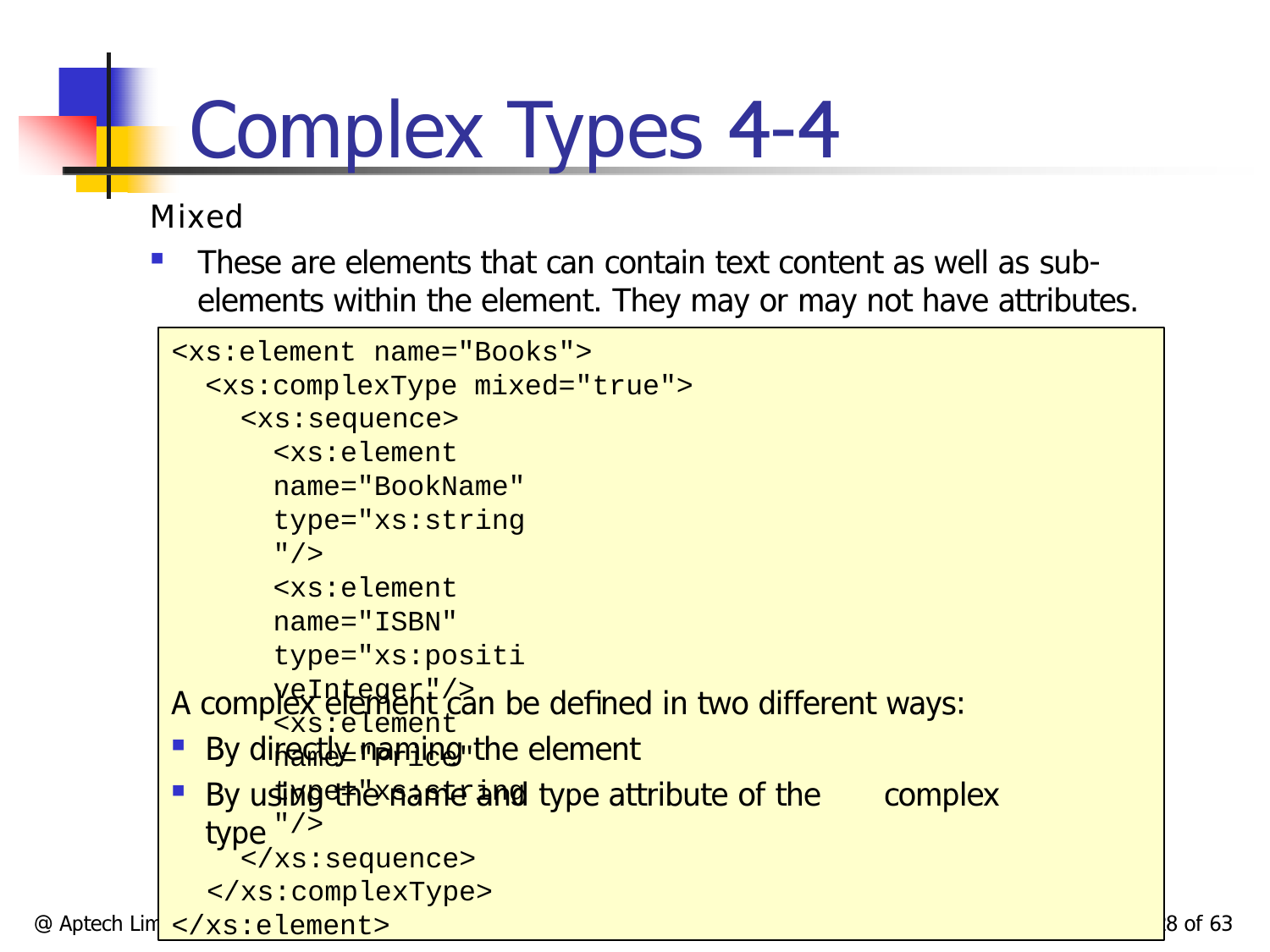

# Complex Types 4-4

Mixed
These are elements that can contain text content as well as sub-
elements within the element. They may or may not have attributes.
<xs:element name="Books">
<xs:complexType mixed="true">
<xs:sequence>
<xs:element name="BookName" type="xs:string"/>
<xs:element name="ISBN" type="xs:positiveInteger"/>
<xs:element name="Price" type="xs:string"/>
</xs:sequence>
</xs:complexType>
</xs:element>
A complex element can be defined in two different ways:
By directly naming the element
By using the name and type attribute of the	complex type
@ Aptech Limited
Modern Markup for Data Interchange/ Module 4/ 28 of 63